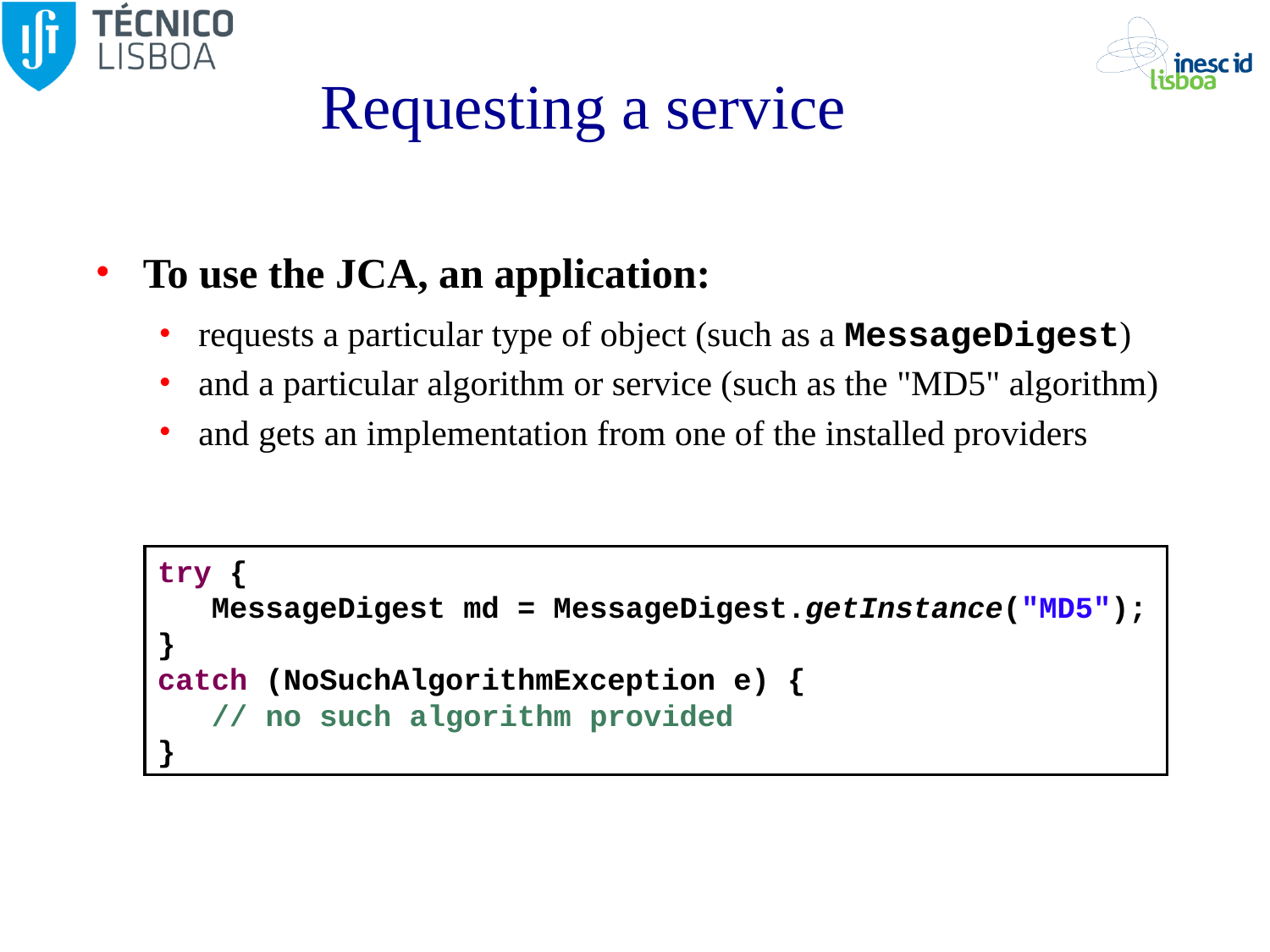

# Requesting a service
To use the JCA, an application:

requests a particular type of object (such as a MessageDigest)
and a particular algorithm or service (such as the "MD5" algorithm)
and gets an implementation from one of the installed providers
try {
   MessageDigest md = MessageDigest.getInstance("MD5");
}
catch (NoSuchAlgorithmException e) {
   // no such algorithm provided
}